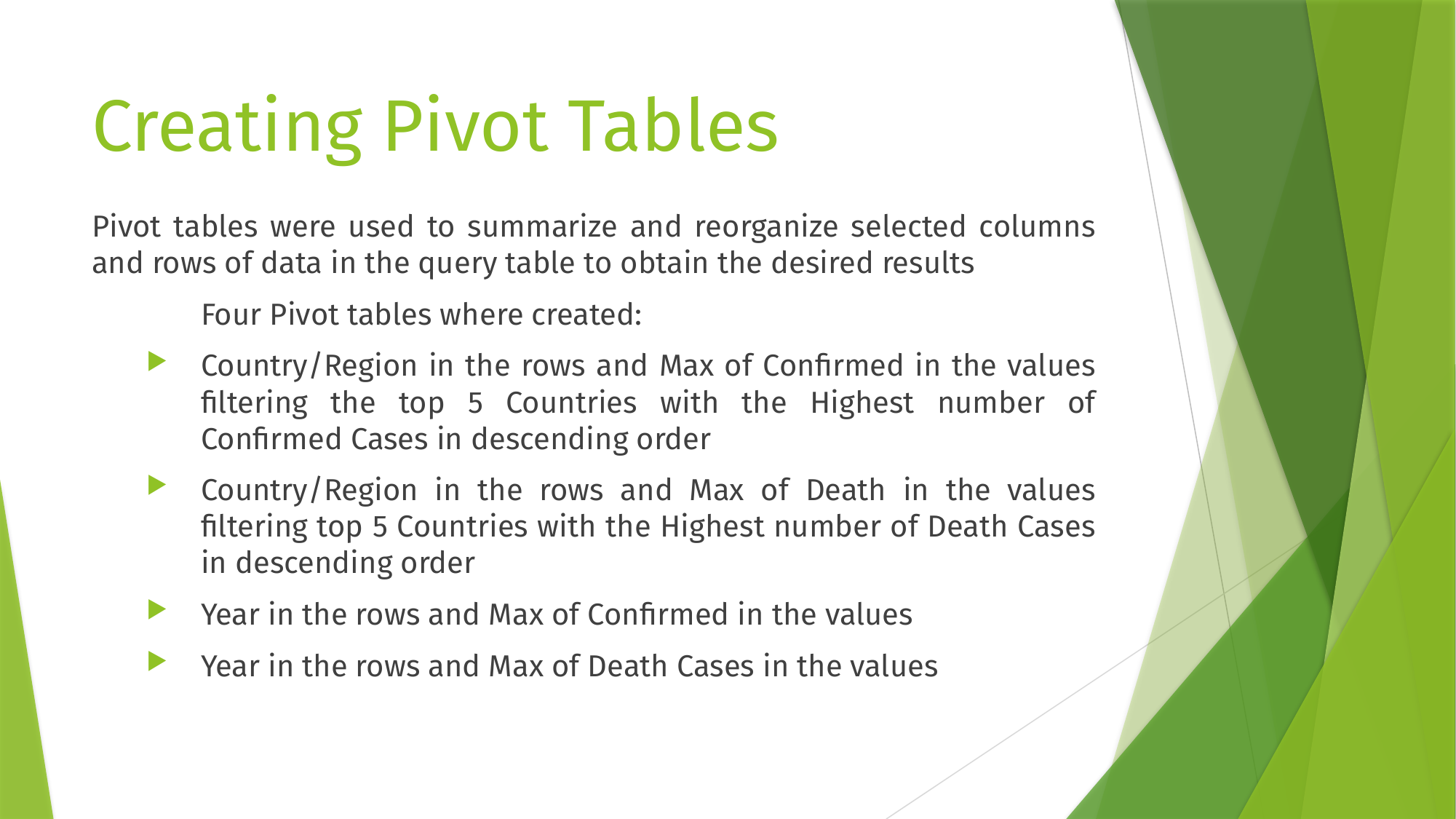

# Creating Pivot Tables
Pivot tables were used to summarize and reorganize selected columns and rows of data in the query table to obtain the desired results
	Four Pivot tables where created:
Country/Region in the rows and Max of Confirmed in the values filtering the top 5 Countries with the Highest number of Confirmed Cases in descending order
Country/Region in the rows and Max of Death in the values filtering top 5 Countries with the Highest number of Death Cases in descending order
Year in the rows and Max of Confirmed in the values
Year in the rows and Max of Death Cases in the values